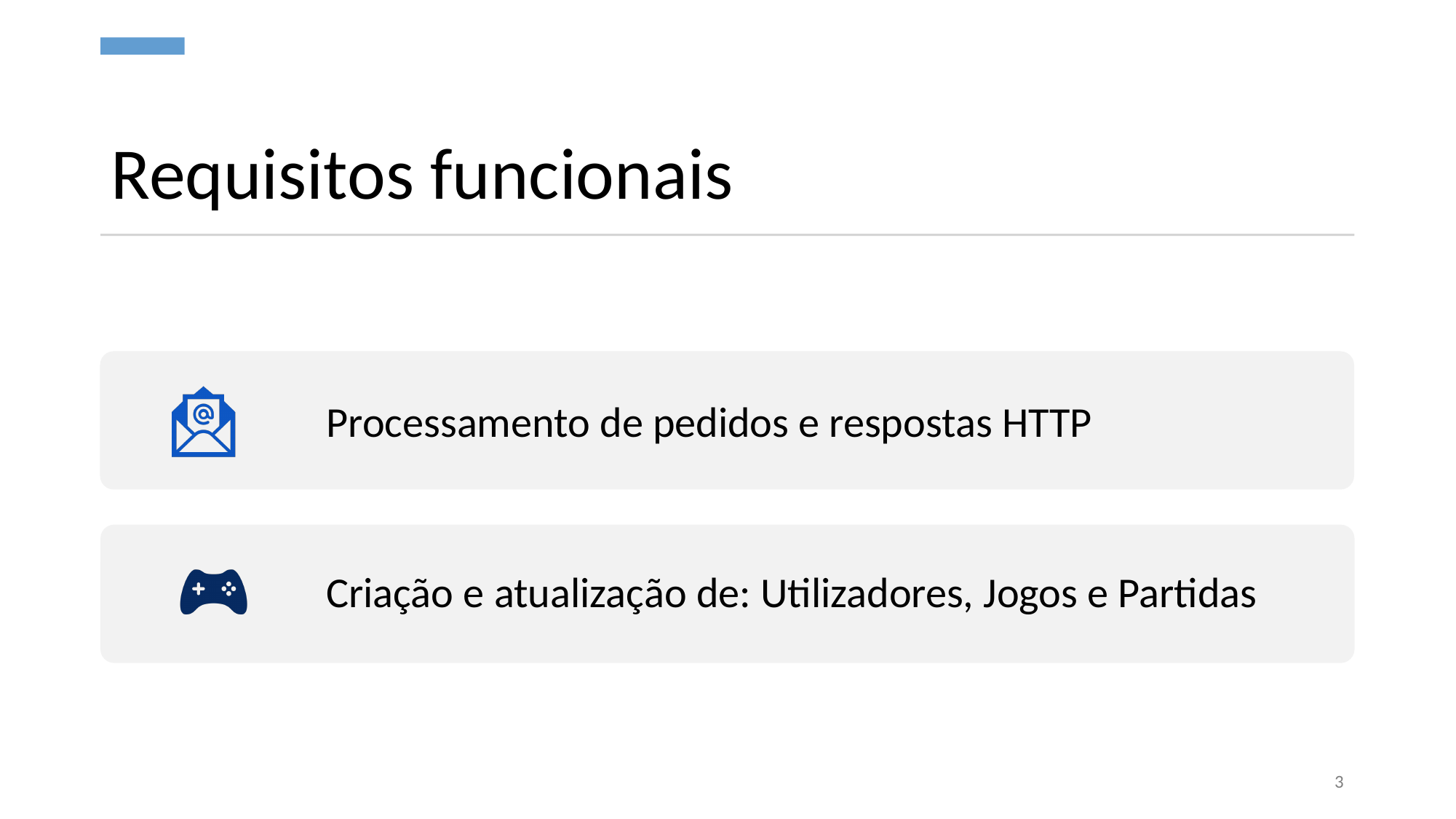

# Requisitos funcionais

Processamento de pedidos e respostas HTTP
Criação e atualização de: Utilizadores, Jogos e Partidas

3